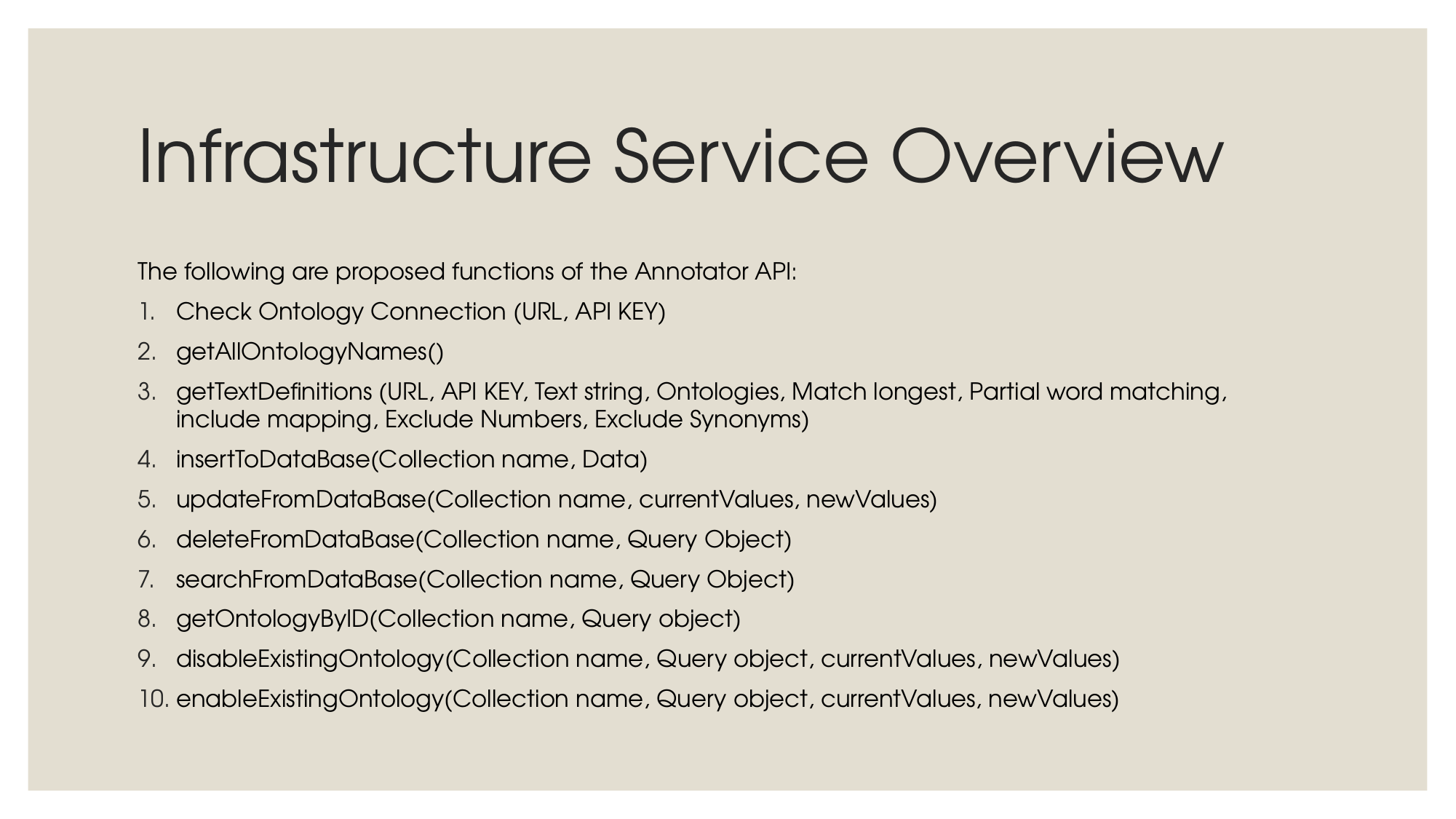

# Infrastructure Service Overview
The following are proposed functions of the Annotator API:
Check Ontology Connection (URL, API KEY)
getAllOntologyNames()
getTextDefinitions (URL, API KEY, Text string, Ontologies, Match longest, Partial word matching, include mapping, Exclude Numbers, Exclude Synonyms)
insertToDataBase(Collection name, Data)
updateFromDataBase(Collection name, currentValues, newValues)
deleteFromDataBase(Collection name, Query Object)
searchFromDataBase(Collection name, Query Object)
getOntologyByID(Collection name, Query object)
disableExistingOntology(Collection name, Query object, currentValues, newValues)
enableExistingOntology(Collection name, Query object, currentValues, newValues)